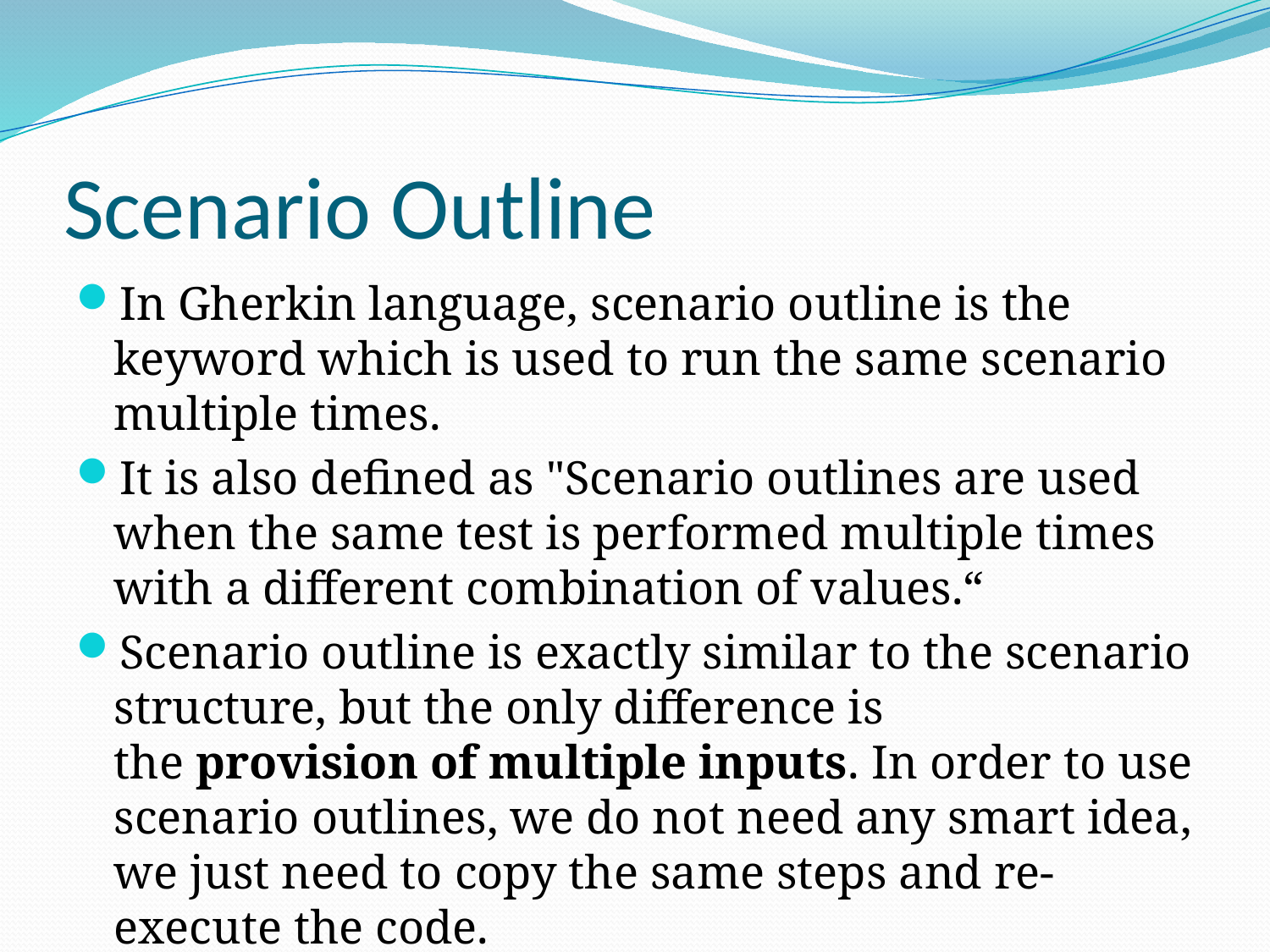

# Scenario Outline
In Gherkin language, scenario outline is the keyword which is used to run the same scenario multiple times.
It is also defined as "Scenario outlines are used when the same test is performed multiple times with a different combination of values.“
Scenario outline is exactly similar to the scenario structure, but the only difference is the provision of multiple inputs. In order to use scenario outlines, we do not need any smart idea, we just need to copy the same steps and re-execute the code.